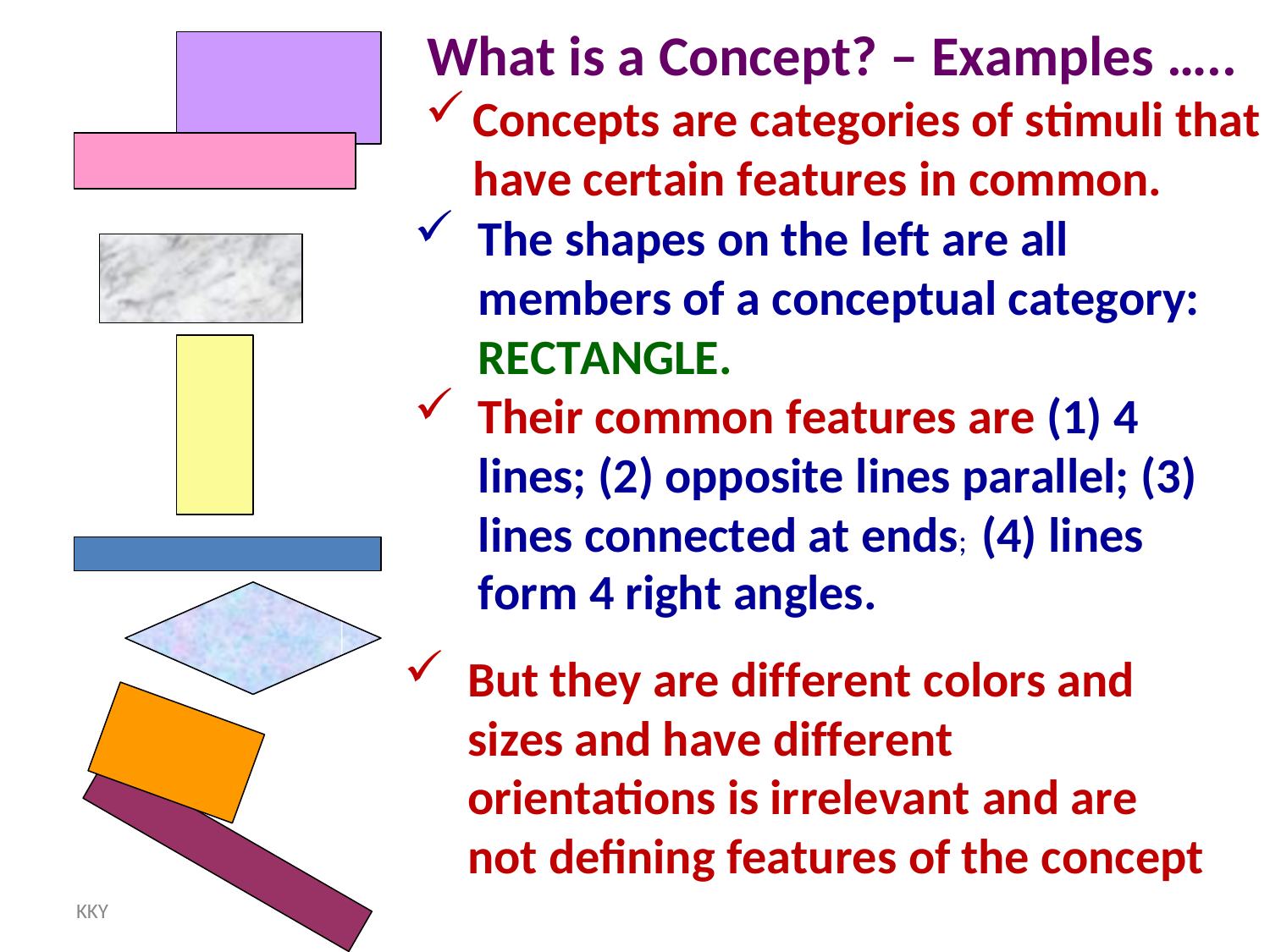

# What is a Concept? – Examples …..

Concepts are categories of stimuli that
have certain features in common.
The shapes on the left are all members of a conceptual category: RECTANGLE.
Their common features are (1) 4 lines; (2) opposite lines parallel; (3) lines connected at ends;  (4) lines
form 4 right angles.
But they are different colors and sizes and have different orientations is irrelevant and are not defining features of the concept

KKY

7